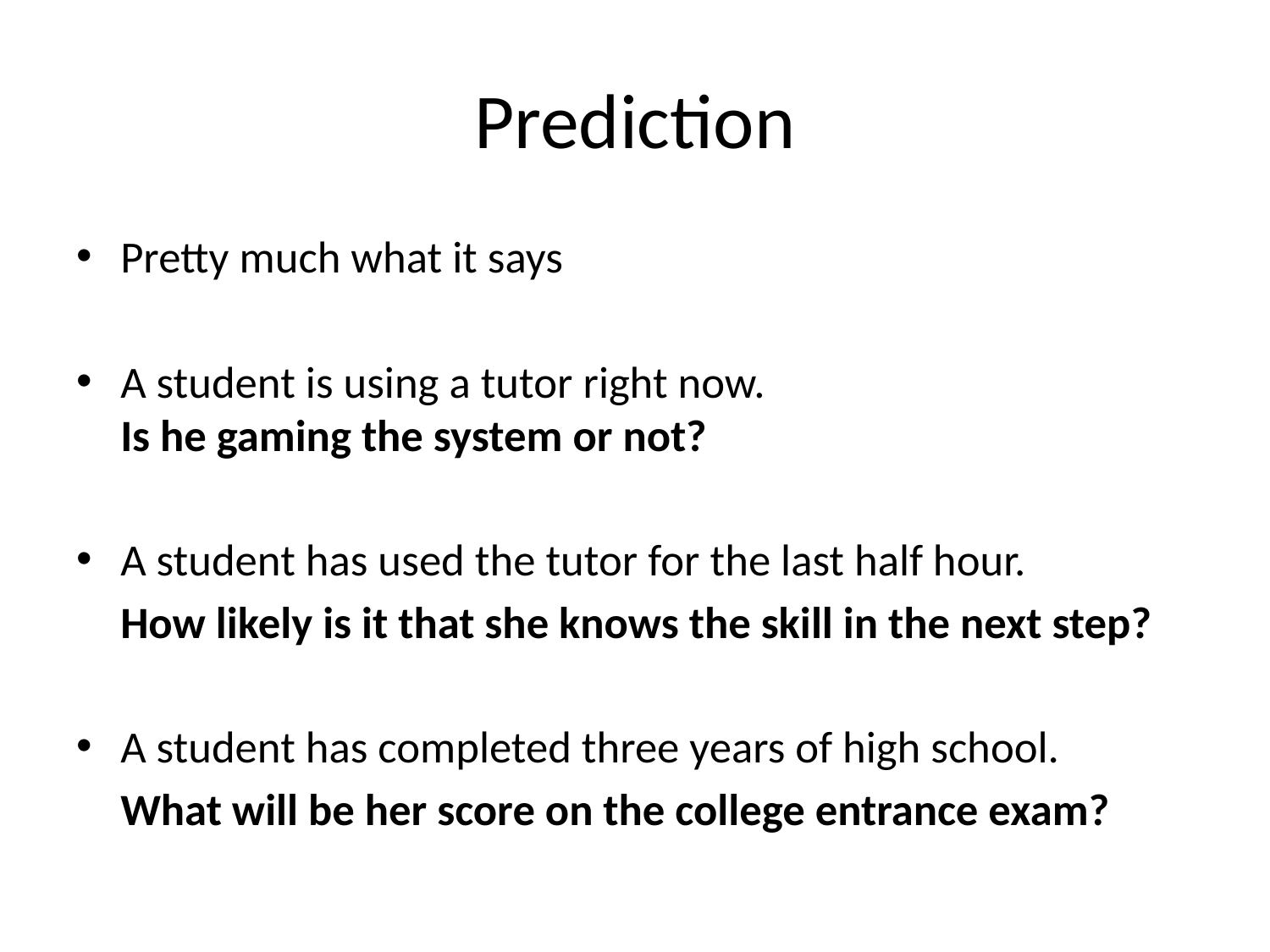

# Prediction
Pretty much what it says

A student is using a tutor right now.
Is he gaming the system or not?

A student has used the tutor for the last half hour.
	How likely is it that she knows the skill in the next step?

A student has completed three years of high school.
	What will be her score on the college entrance exam?